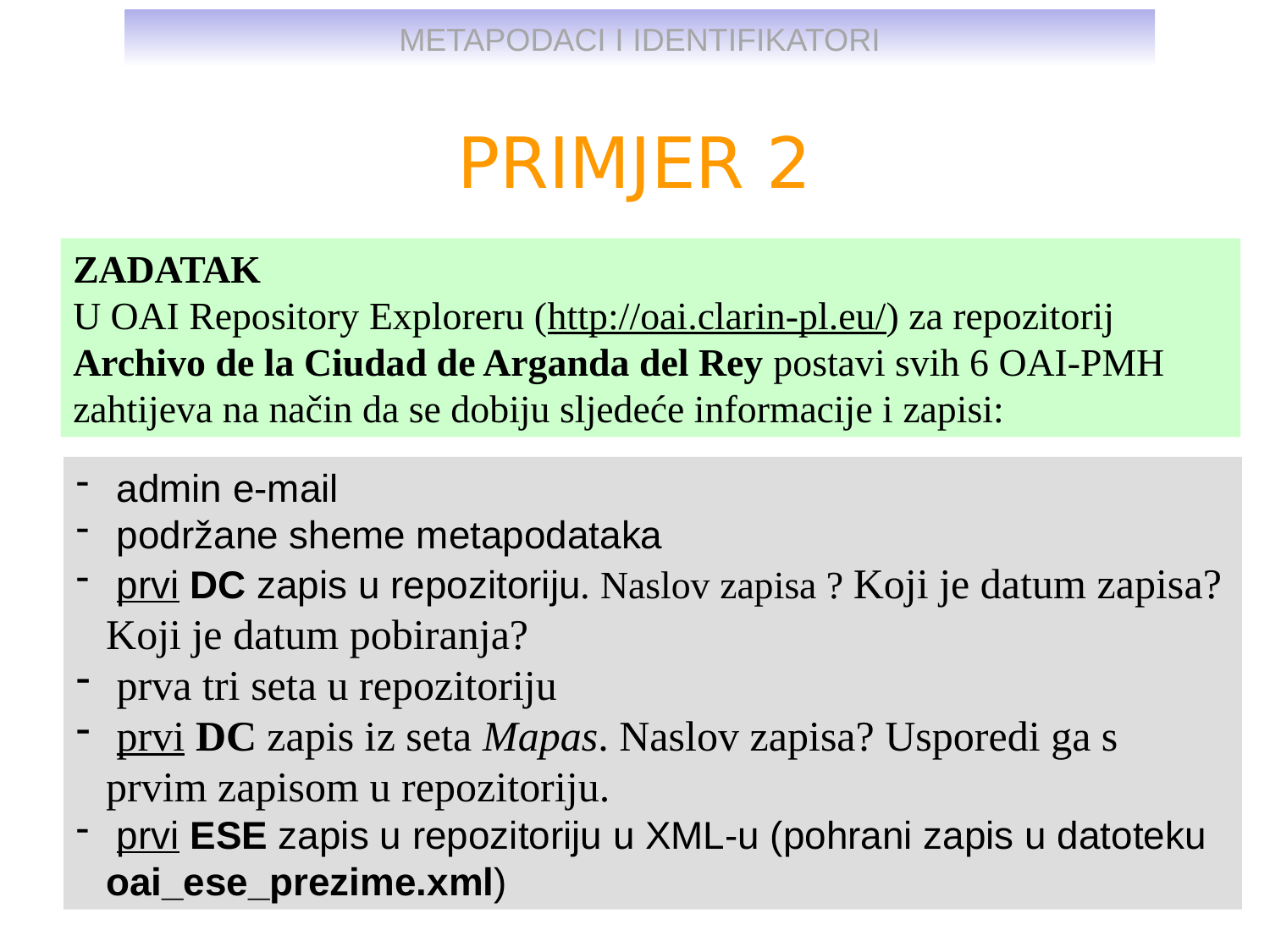

PRIMJER 2

ZADATAK
U OAI Repository Exploreru (http://oai.clarin-pl.eu/) za repozitorij Archivo de la Ciudad de Arganda del Rey postavi svih 6 OAI-PMH zahtijeva na način da se dobiju sljedeće informacije i zapisi:
 admin e-mail
 podržane sheme metapodataka
 prvi DC zapis u repozitoriju. Naslov zapisa ? Koji je datum zapisa? Koji je datum pobiranja?
 prva tri seta u repozitoriju
 prvi DC zapis iz seta Mapas. Naslov zapisa? Usporedi ga s prvim zapisom u repozitoriju.
 prvi ESE zapis u repozitoriju u XML-u (pohrani zapis u datoteku oai_ese_prezime.xml)